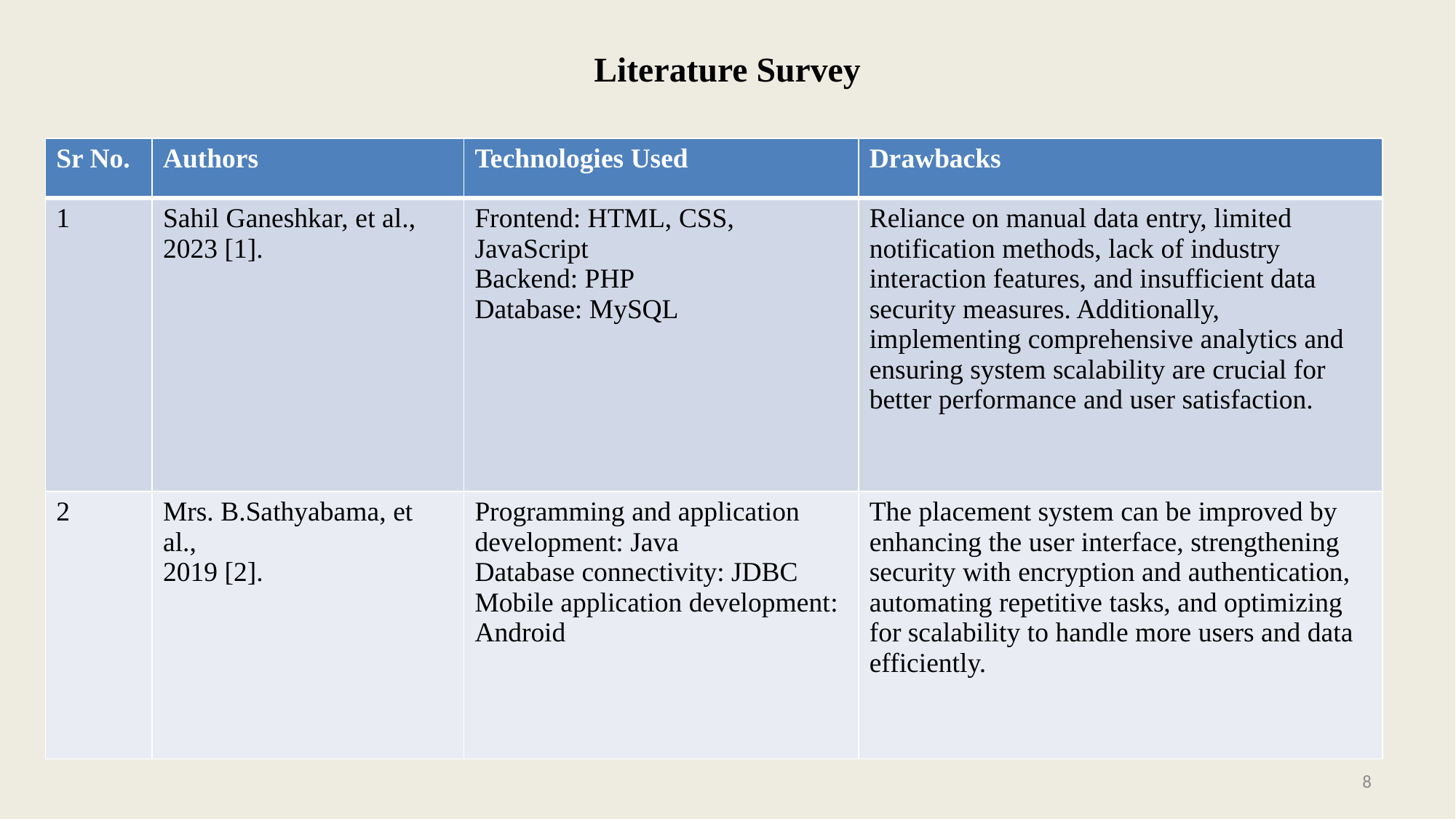

# Literature Survey
| Sr No. | Authors | Technologies Used | Drawbacks |
| --- | --- | --- | --- |
| 1 | Sahil Ganeshkar, et al., 2023 [1]. | Frontend: HTML, CSS, JavaScript Backend: PHP Database: MySQL | Reliance on manual data entry, limited notification methods, lack of industry interaction features, and insufficient data security measures. Additionally, implementing comprehensive analytics and ensuring system scalability are crucial for better performance and user satisfaction. |
| 2 | Mrs. B.Sathyabama, et al., 2019 [2]. | Programming and application development: Java Database connectivity: JDBC Mobile application development​: Android | The placement system can be improved by enhancing the user interface, strengthening security with encryption and authentication, automating repetitive tasks, and optimizing for scalability to handle more users and data efficiently. |
8